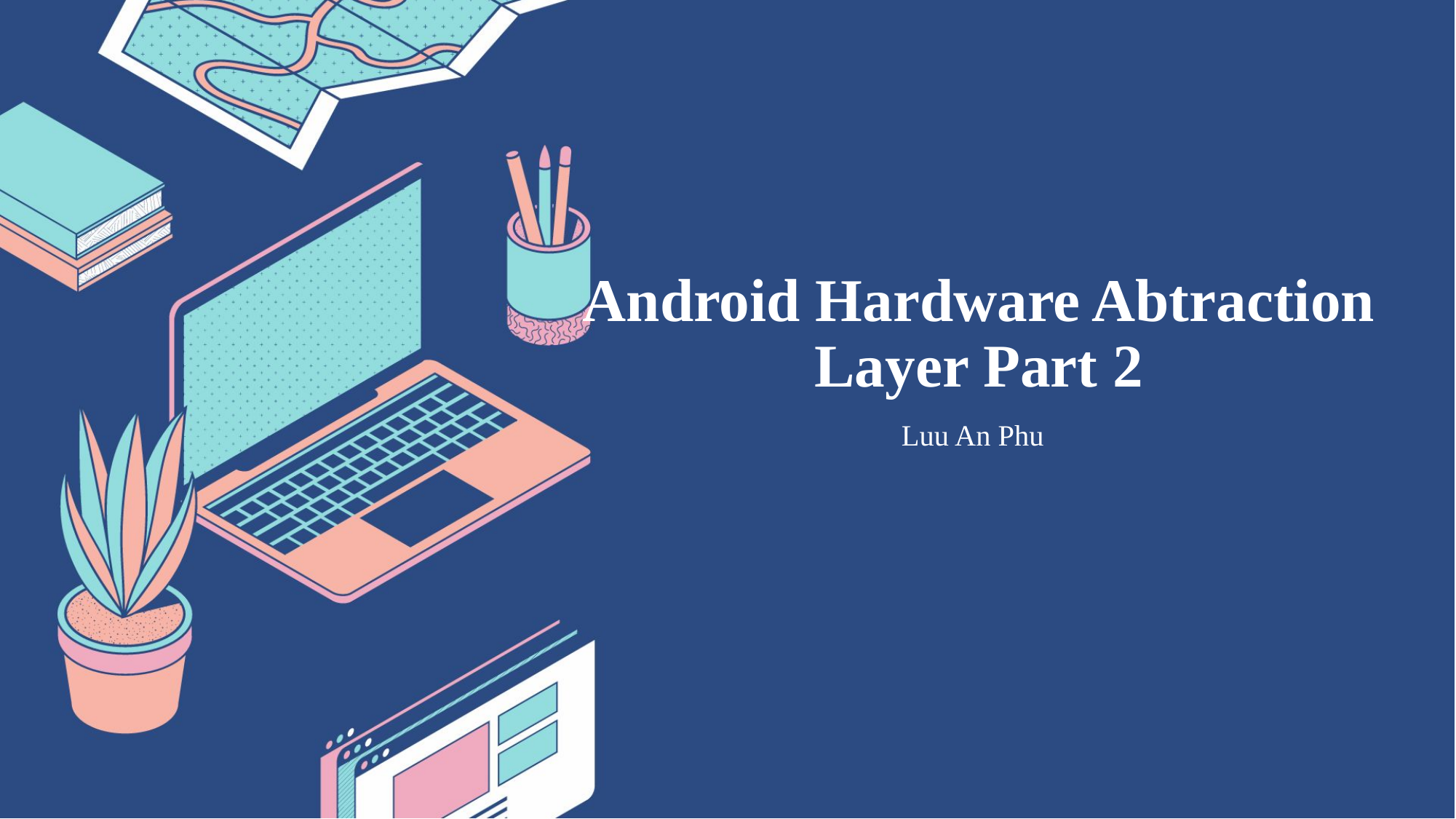

Android Hardware Abtraction Layer Part 2
       Luu An Phu